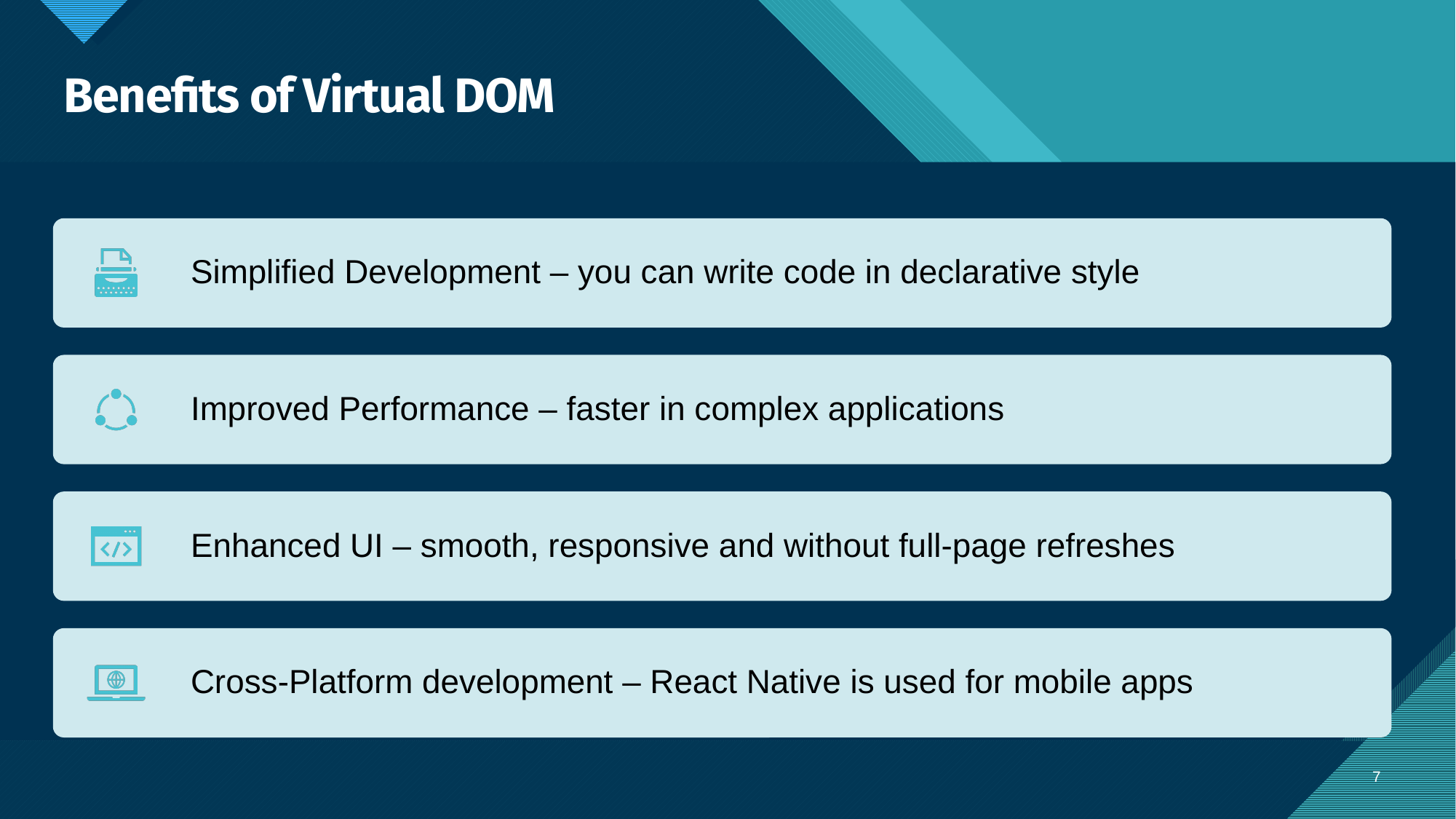

# Benefits of Virtual DOM
Simplified Development – you can write code in declarative style
Improved Performance – faster in complex applications
Enhanced UI – smooth, responsive and without full-page refreshes
Cross-Platform development – React Native is used for mobile apps
7